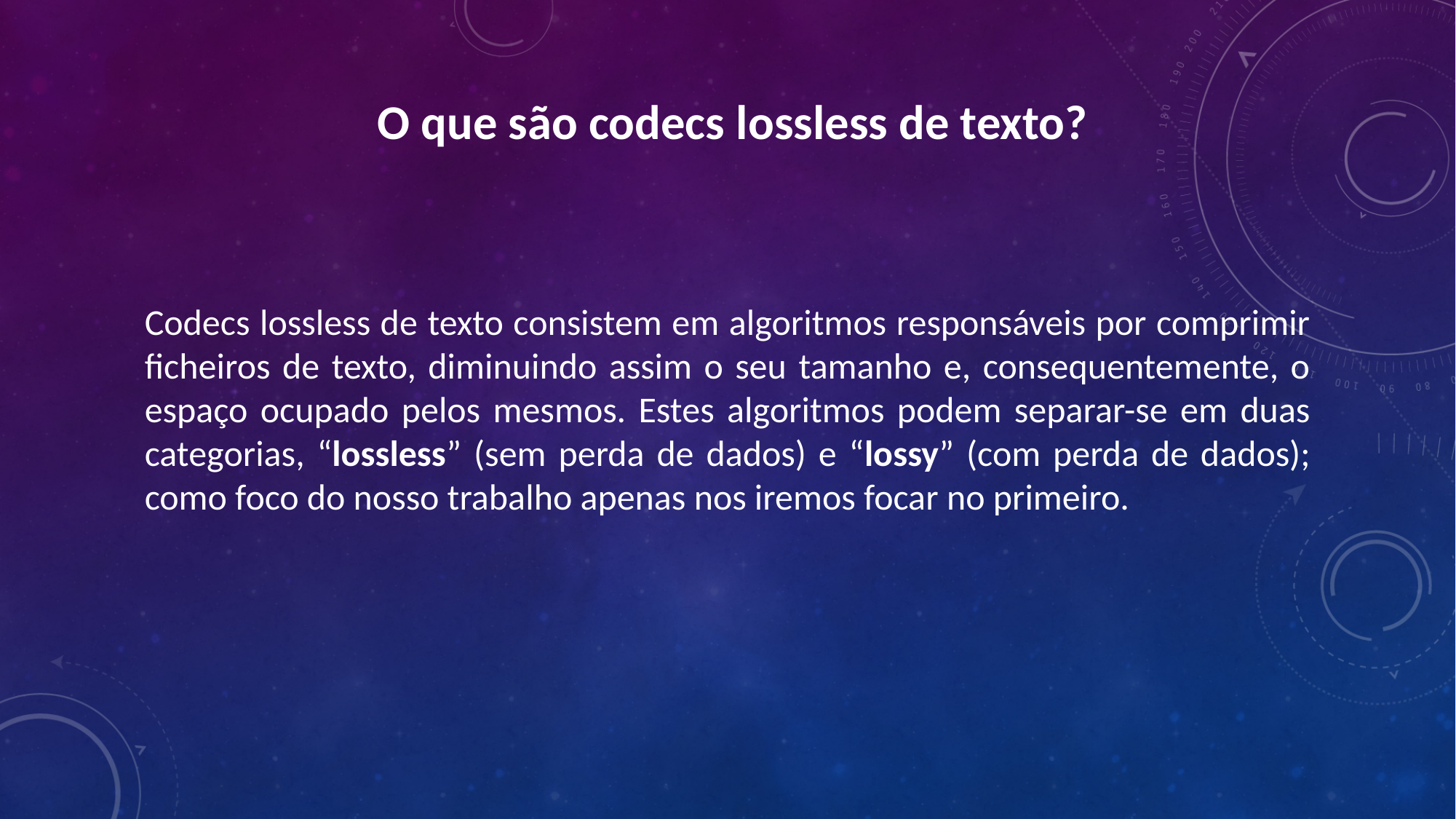

O que são codecs lossless de texto?
Codecs lossless de texto consistem em algoritmos responsáveis por comprimir ficheiros de texto, diminuindo assim o seu tamanho e, consequentemente, o espaço ocupado pelos mesmos. Estes algoritmos podem separar-se em duas categorias, “lossless” (sem perda de dados) e “lossy” (com perda de dados); como foco do nosso trabalho apenas nos iremos focar no primeiro.